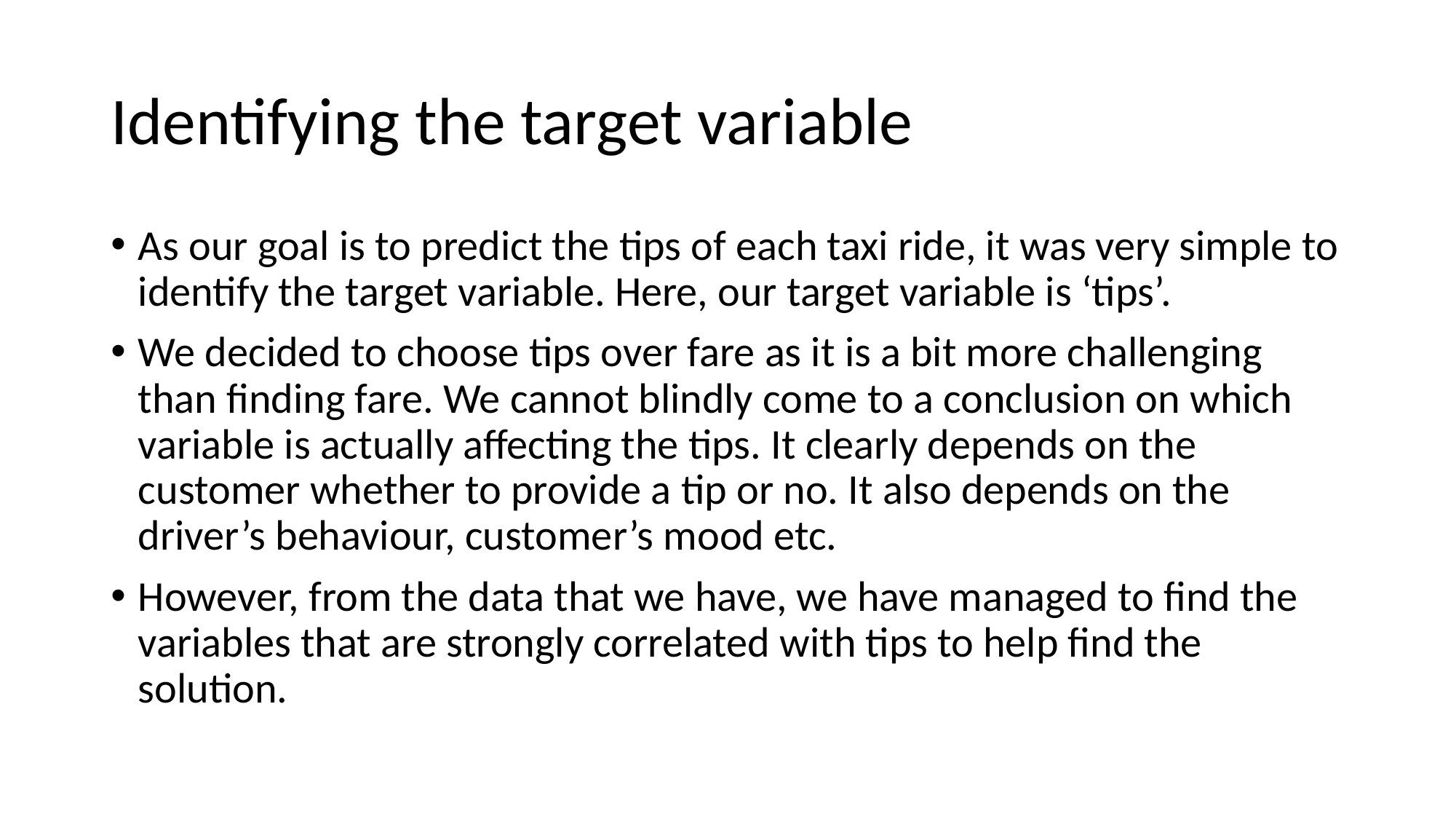

# Identifying the target variable
As our goal is to predict the tips of each taxi ride, it was very simple to identify the target variable. Here, our target variable is ‘tips’.
We decided to choose tips over fare as it is a bit more challenging than finding fare. We cannot blindly come to a conclusion on which variable is actually affecting the tips. It clearly depends on the customer whether to provide a tip or no. It also depends on the driver’s behaviour, customer’s mood etc.
However, from the data that we have, we have managed to find the variables that are strongly correlated with tips to help find the solution.